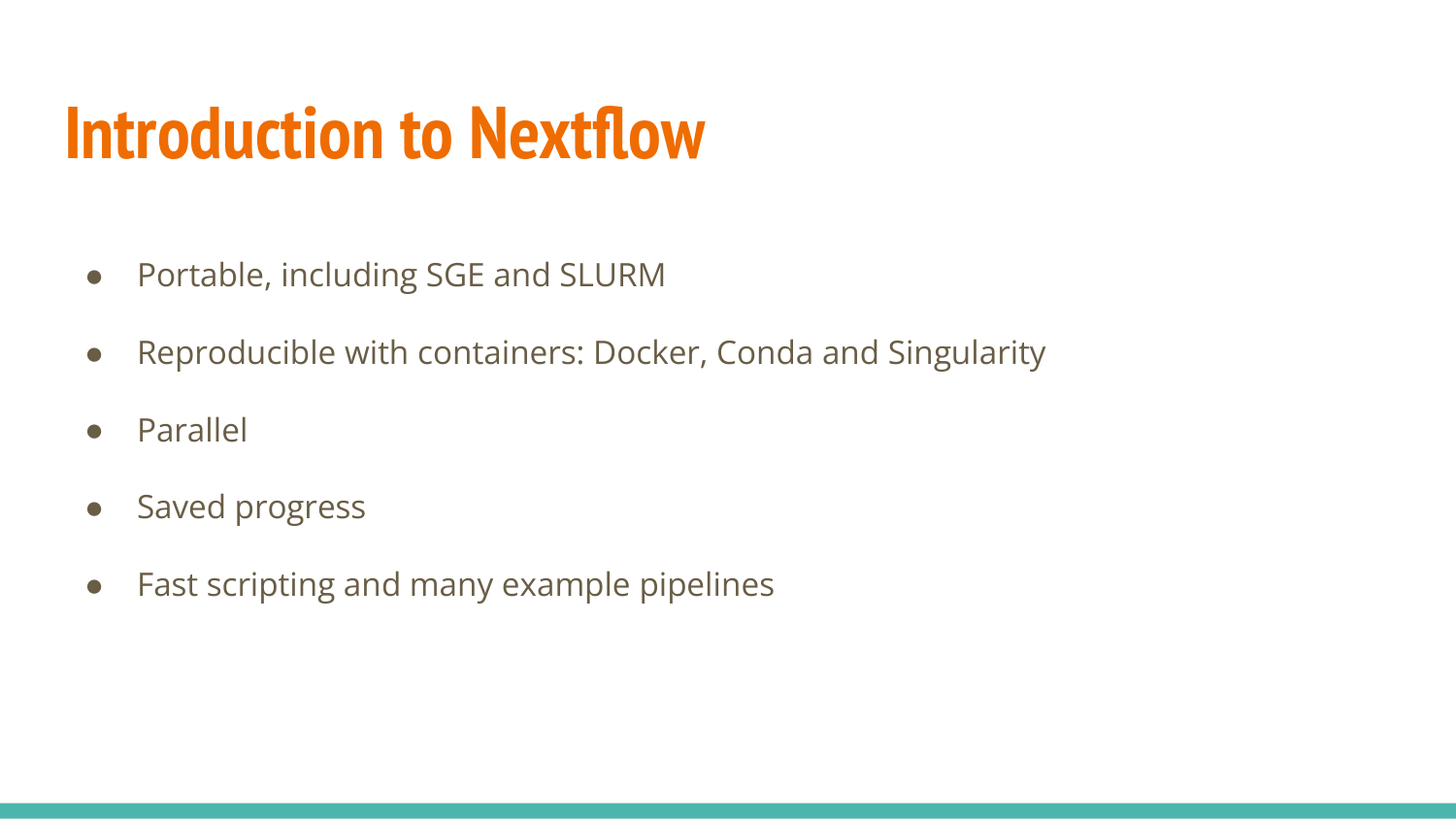

# Introduction to Nextflow
Portable, including SGE and SLURM
Reproducible with containers: Docker, Conda and Singularity
Parallel
Saved progress
Fast scripting and many example pipelines